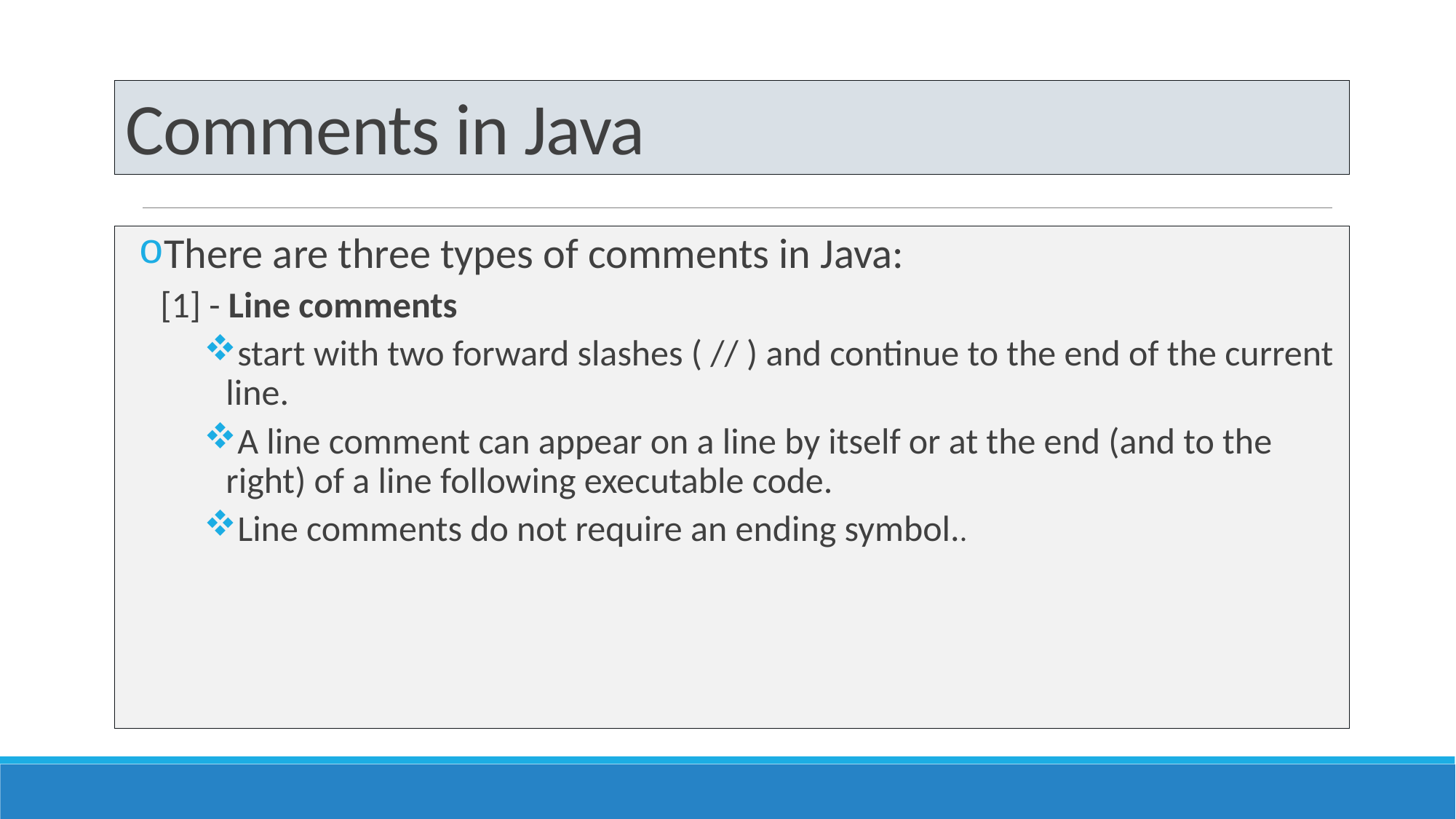

# Comments in Java
There are three types of comments in Java:
[1] - Line comments
start with two forward slashes ( // ) and continue to the end of the current line.
A line comment can appear on a line by itself or at the end (and to the right) of a line following executable code.
Line comments do not require an ending symbol..